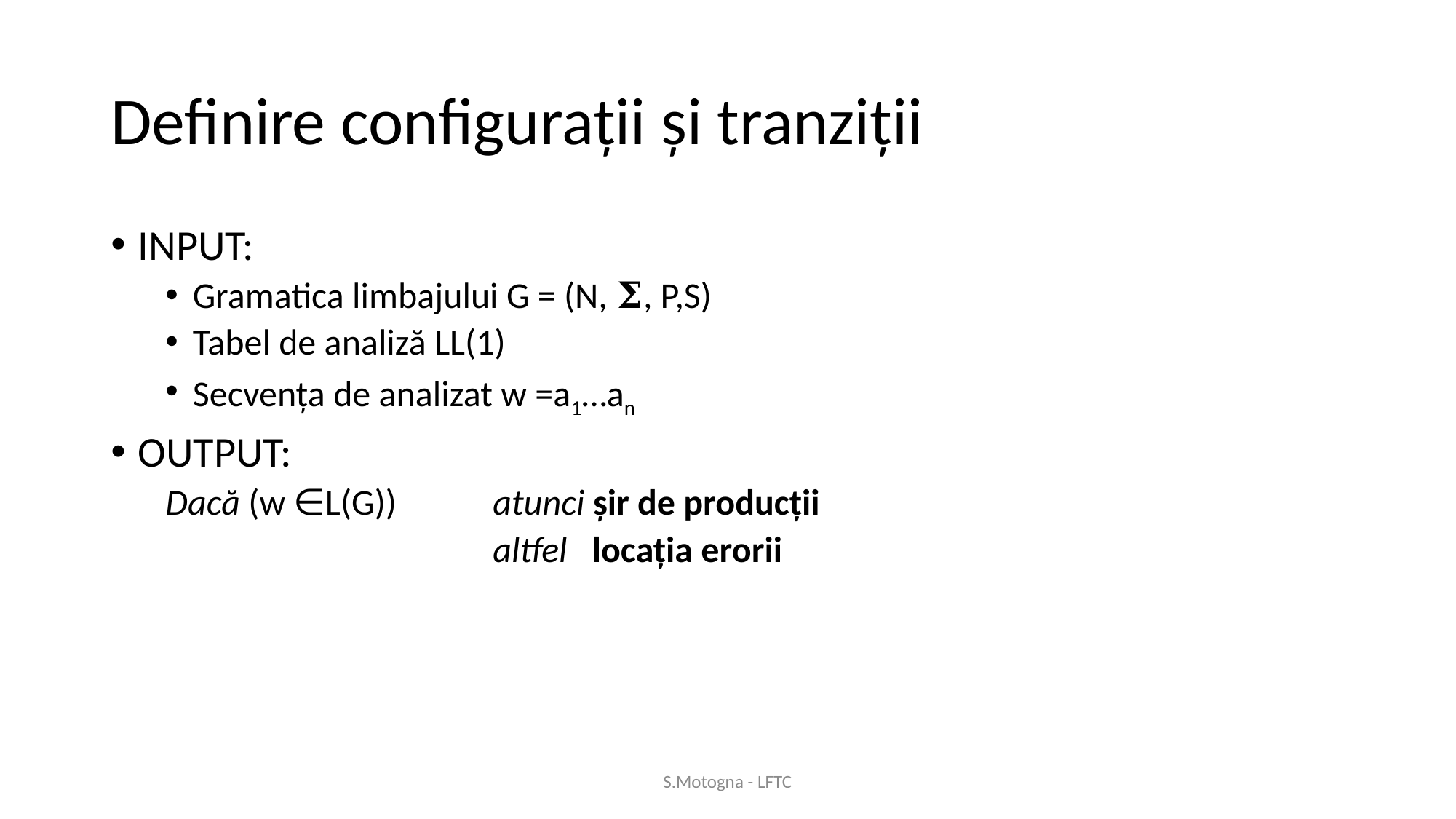

# Definire configurații și tranziții
INPUT:
Gramatica limbajului G = (N, 𝚺, P,S)
Tabel de analiză LL(1)
Secvența de analizat w =a1…an
OUTPUT:
Dacă (w ∈L(G)) 	atunci șir de producții
			altfel   locația erorii
S.Motogna - LFTC